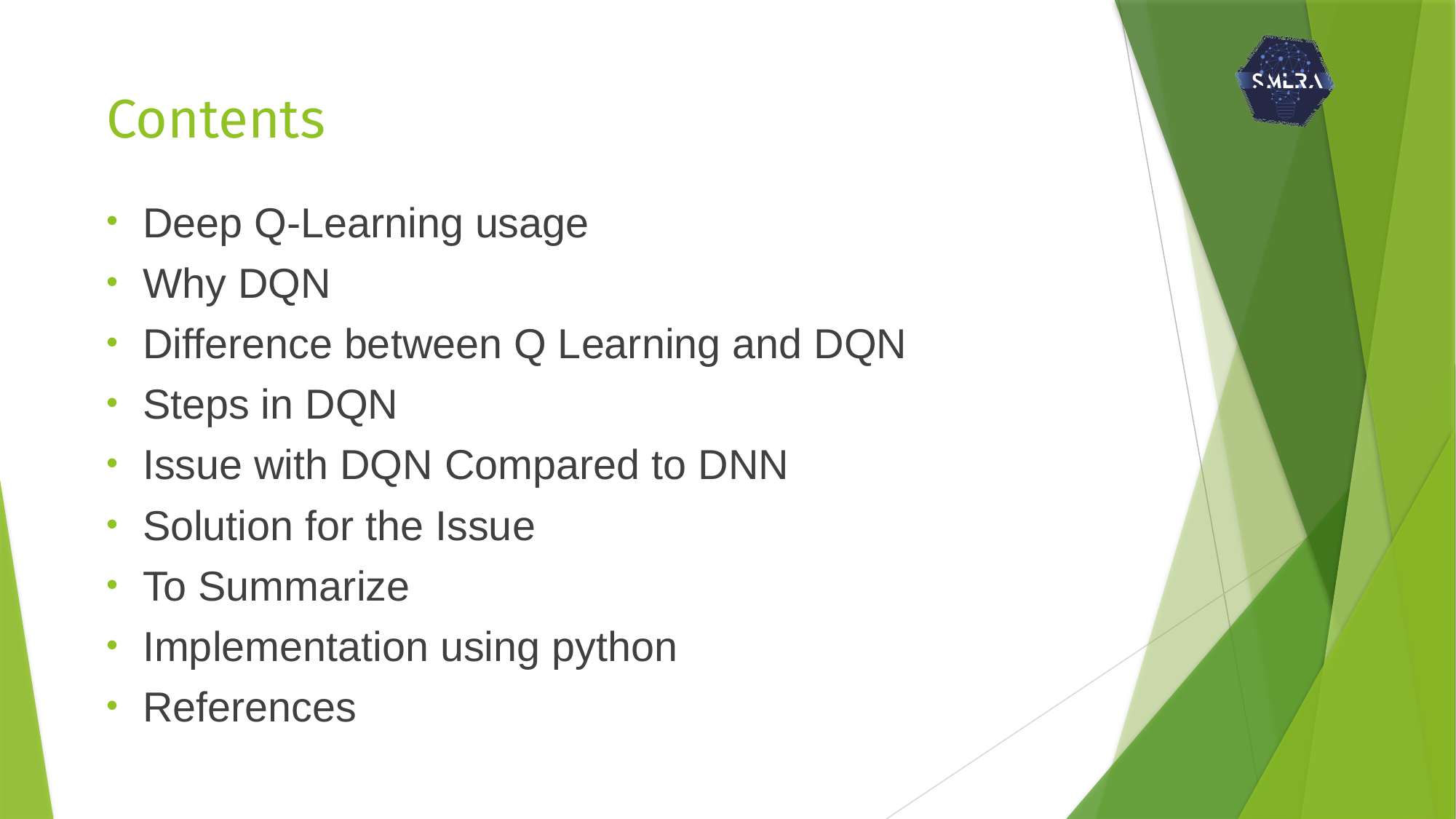

# Contents
Deep Q-Learning usage
Why DQN
Difference between Q Learning and DQN
Steps in DQN
Issue with DQN Compared to DNN
Solution for the Issue
To Summarize
Implementation using python
References